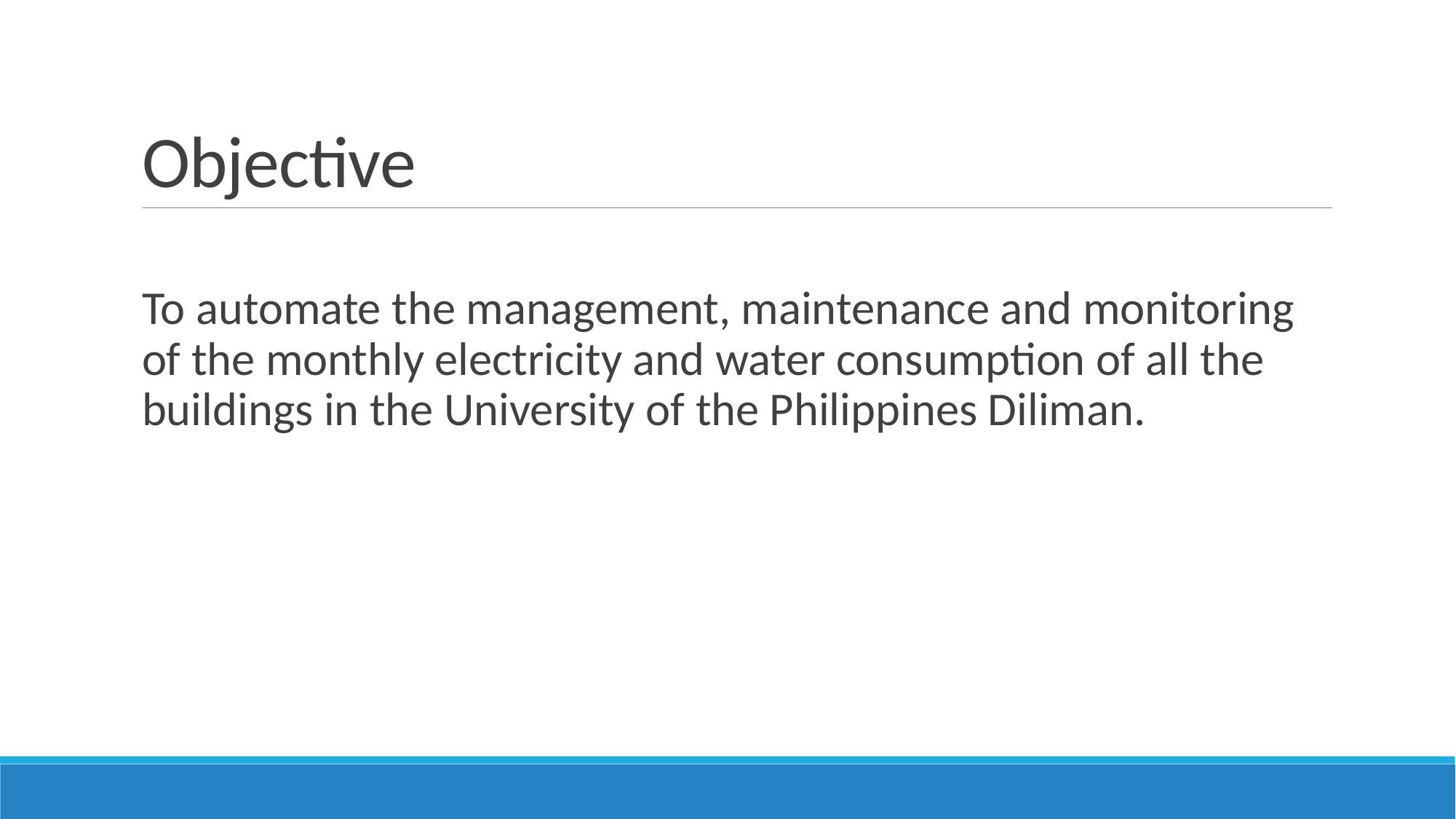

# Objective

To automate the management, maintenance and monitoring of the monthly electricity and water consumption of all the buildings in the University of the Philippines Diliman.